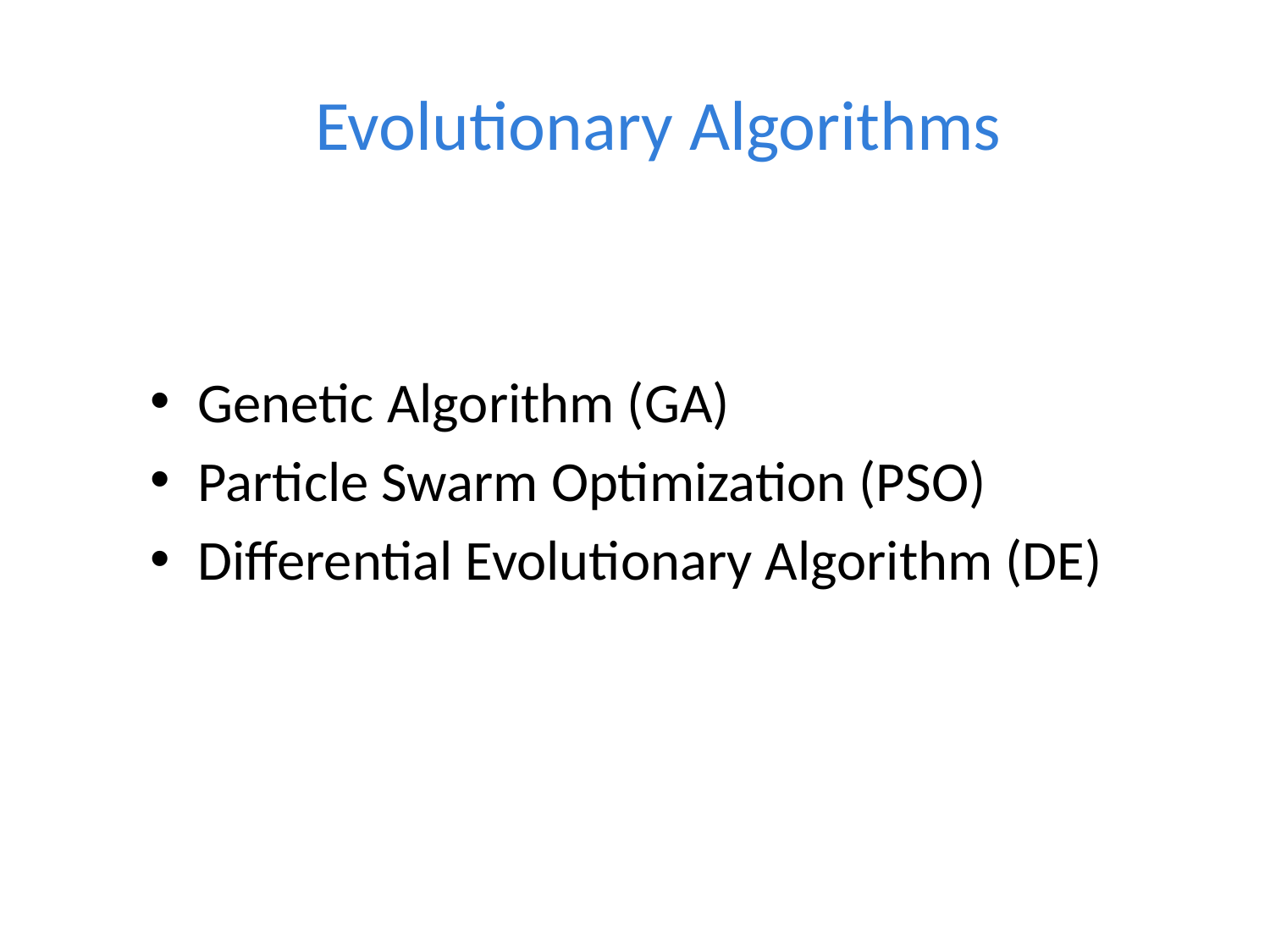

# Evolutionary Algorithms
Genetic Algorithm (GA)
Particle Swarm Optimization (PSO)
Differential Evolutionary Algorithm (DE)